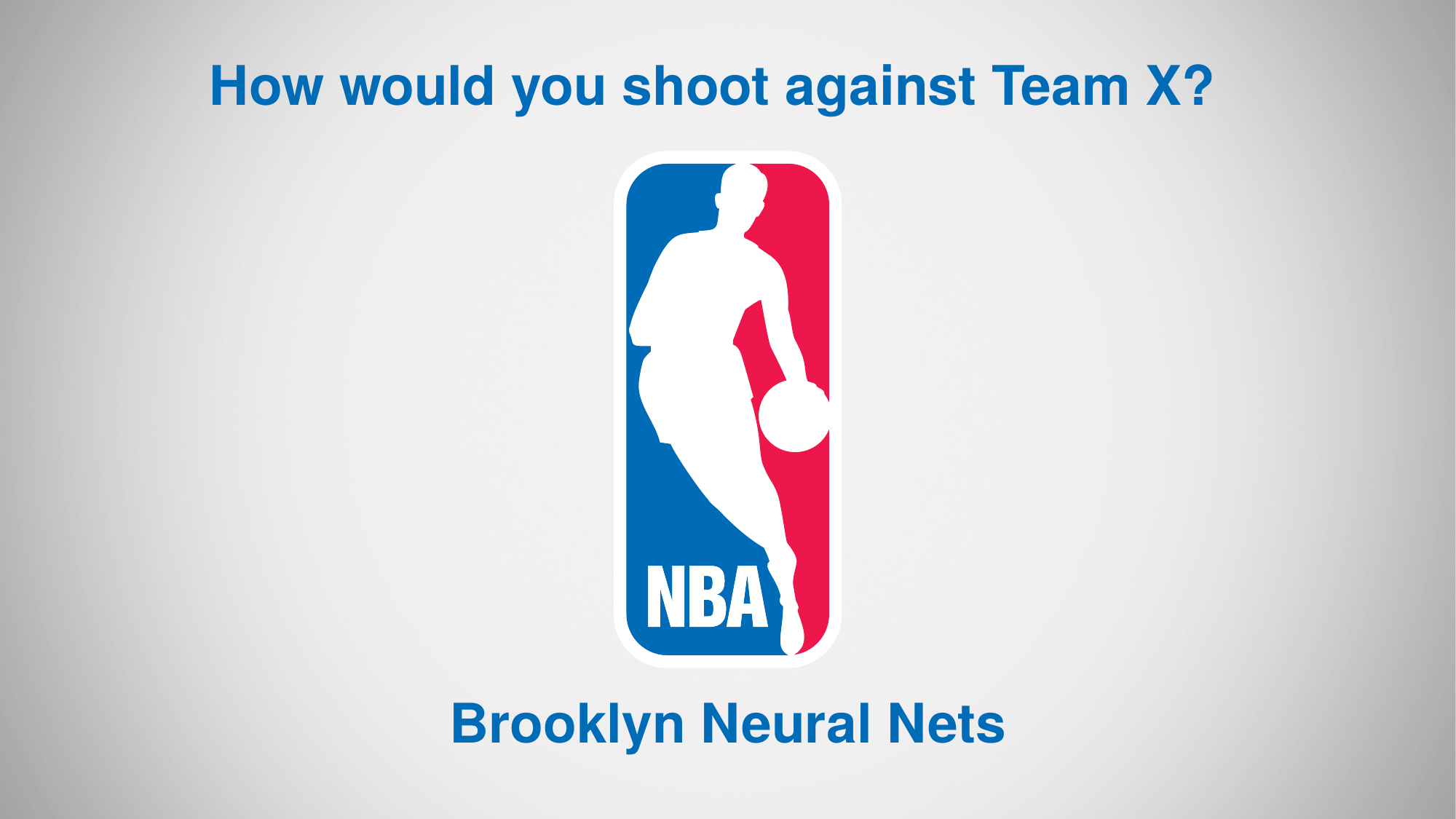

How would you shoot against Team X?
Brooklyn Neural Nets